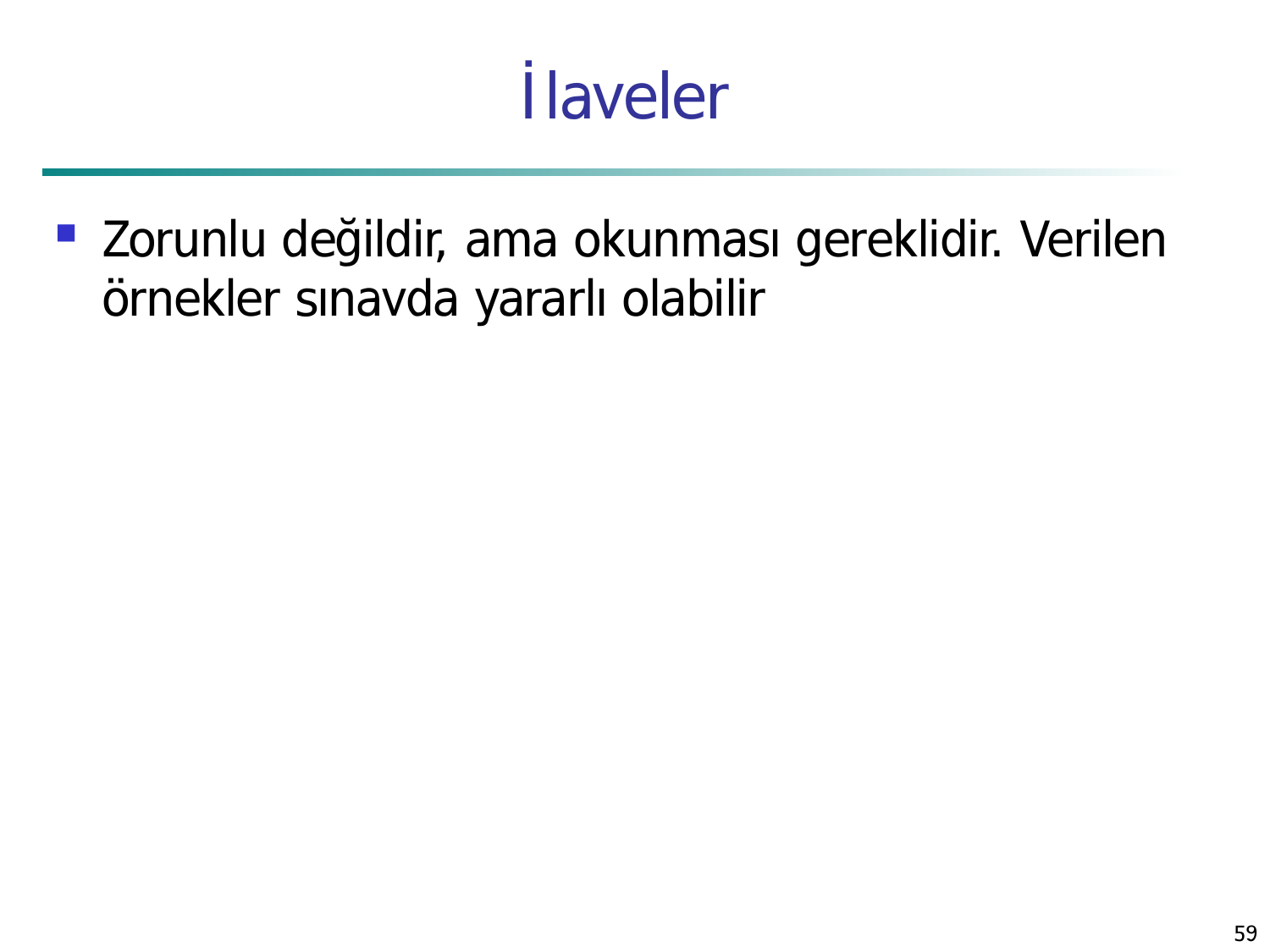

# İlaveler
Zorunlu değildir, ama okunması gereklidir. Verilen örnekler sınavda yararlı olabilir
59